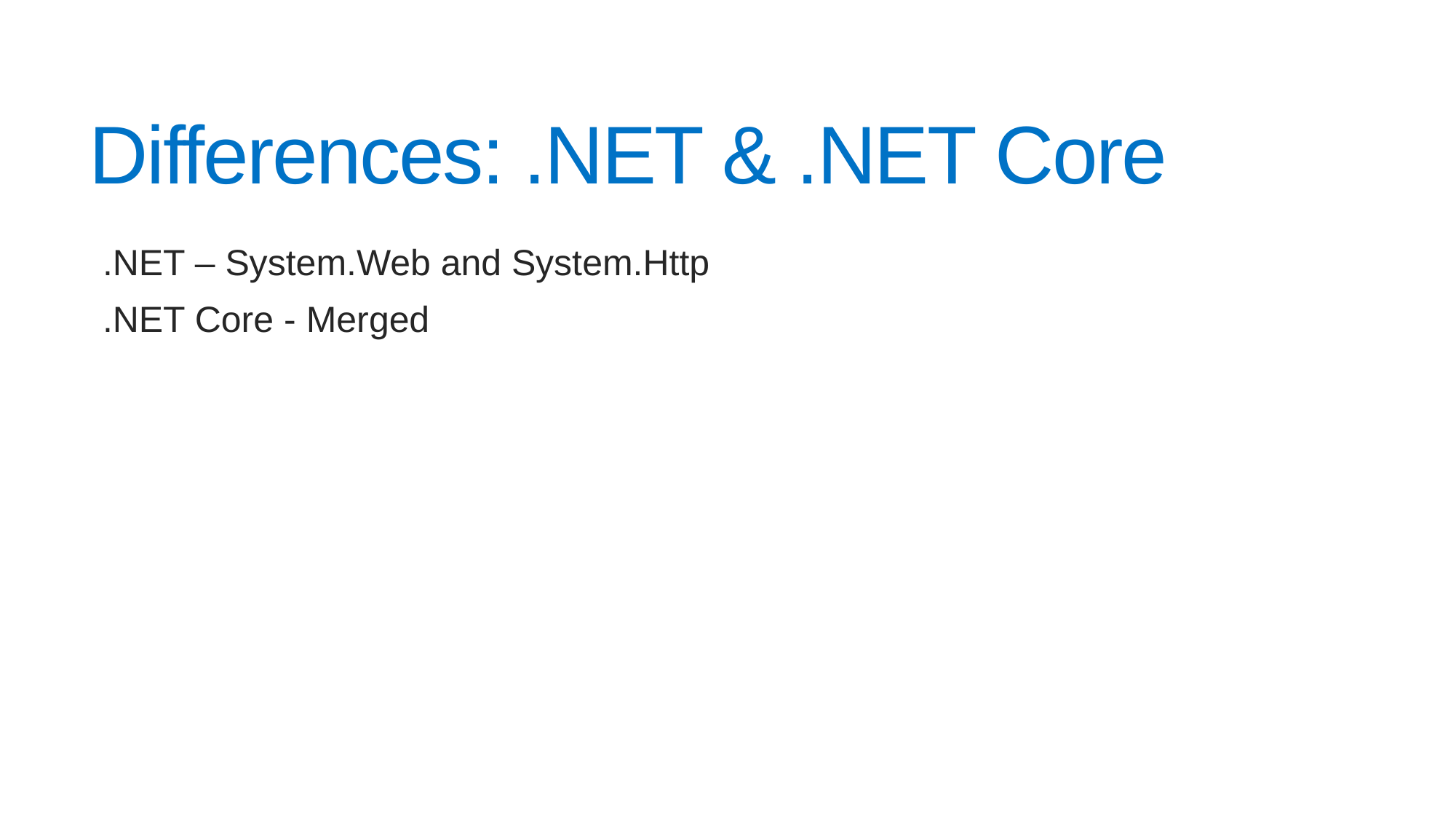

# Differences: .NET & .NET Core
.NET – System.Web and System.Http
.NET Core - Merged